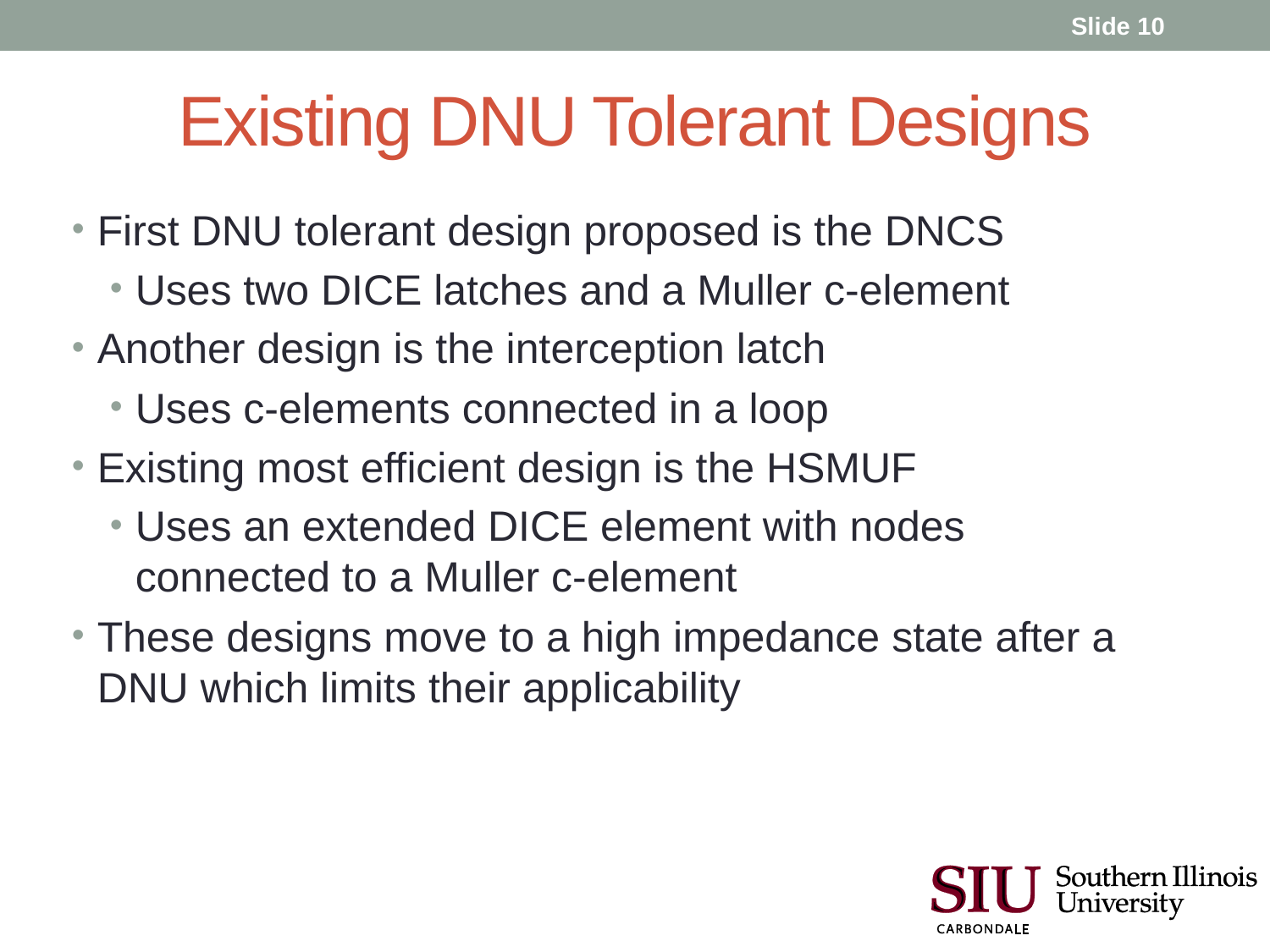

Slide 10
# Existing DNU Tolerant Designs
First DNU tolerant design proposed is the DNCS
Uses two DICE latches and a Muller c-element
Another design is the interception latch
Uses c-elements connected in a loop
Existing most efficient design is the HSMUF
Uses an extended DICE element with nodes connected to a Muller c-element
These designs move to a high impedance state after a DNU which limits their applicability